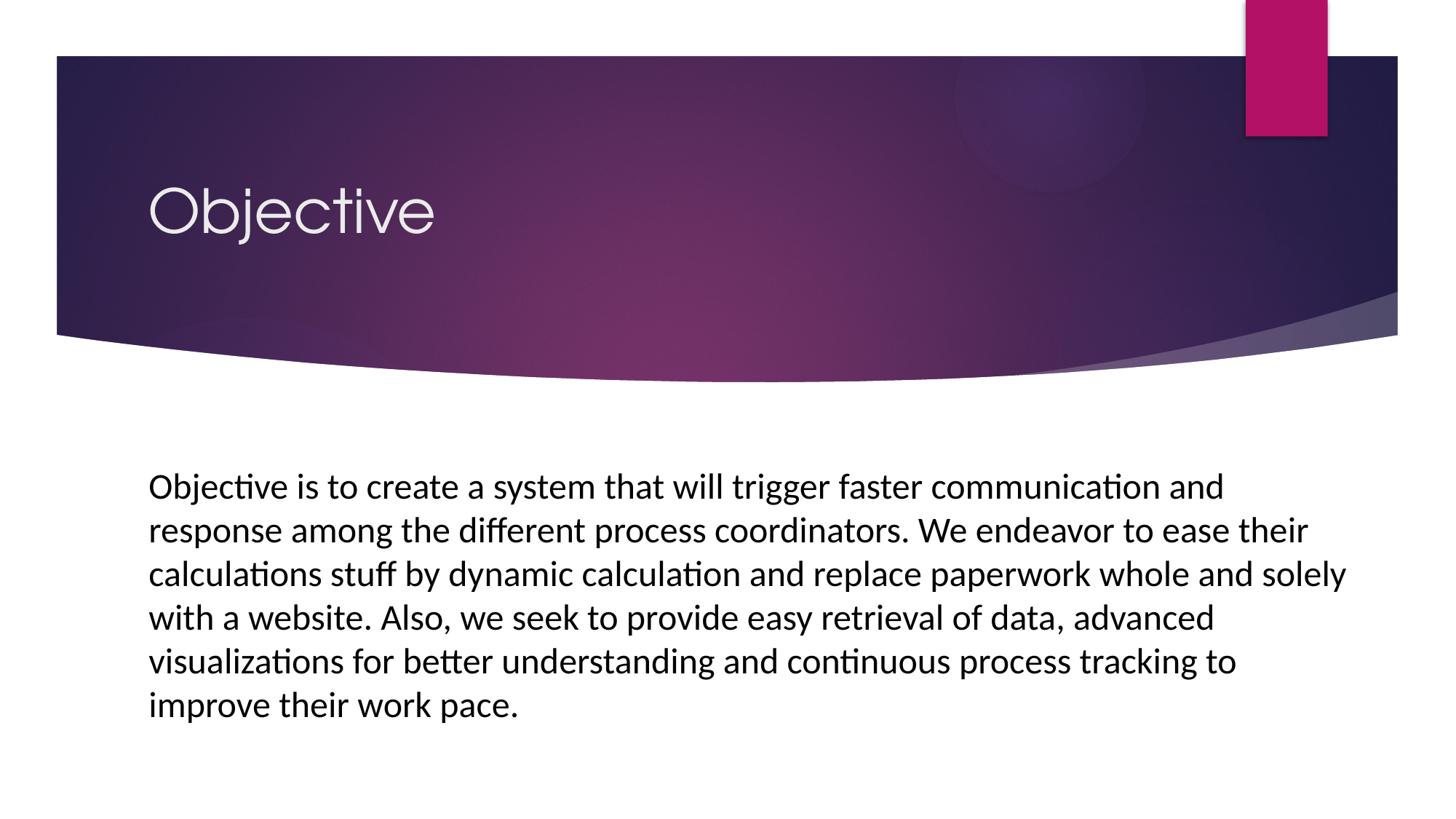

# Objective
Objective is to create a system that will trigger faster communication and response among the different process coordinators. We endeavor to ease their calculations stuff by dynamic calculation and replace paperwork whole and solely with a website. Also, we seek to provide easy retrieval of data, advanced visualizations for better understanding and continuous process tracking to improve their work pace.